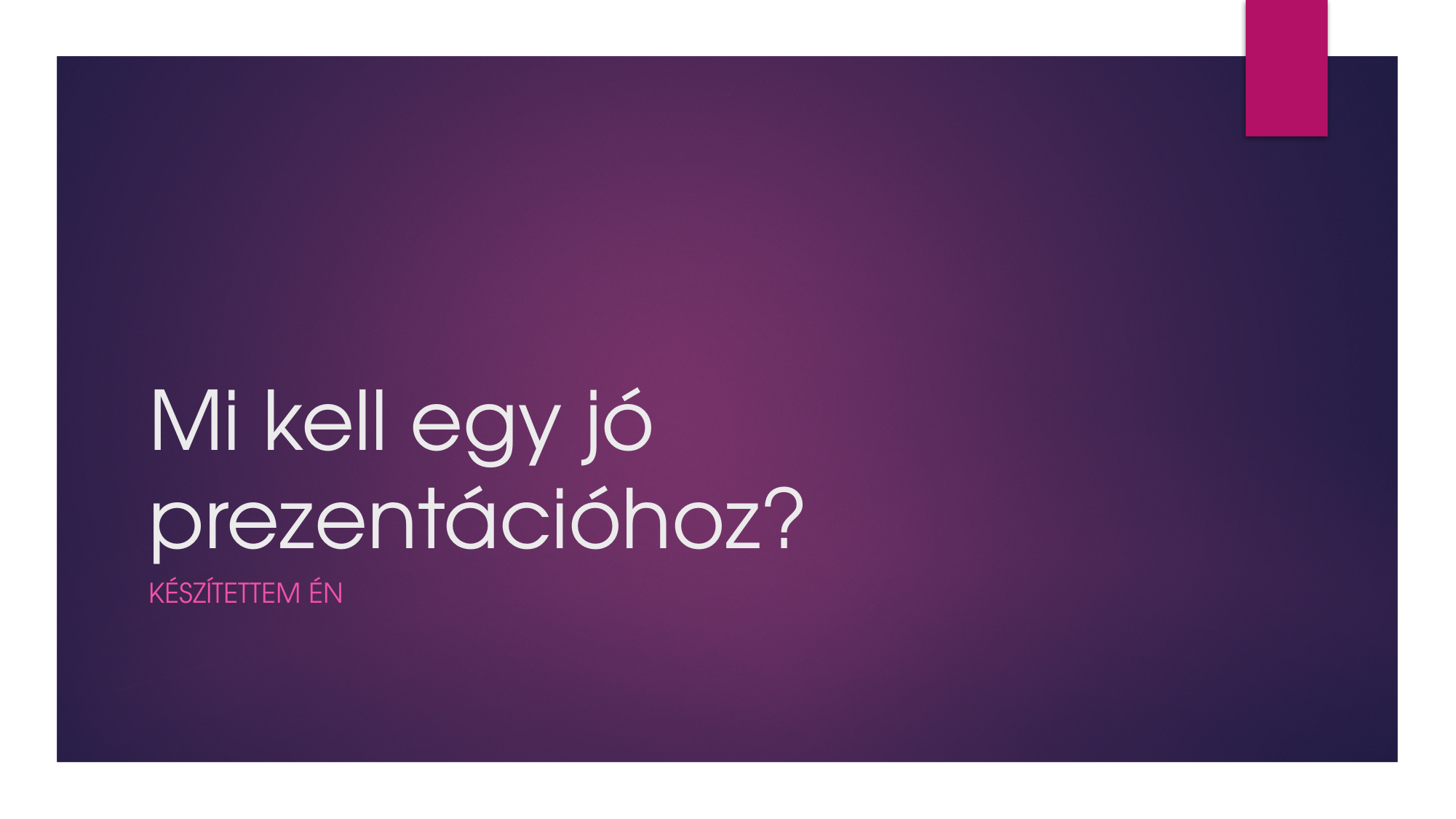

# Mi kell egy jó prezentációhoz?
Készítettem én